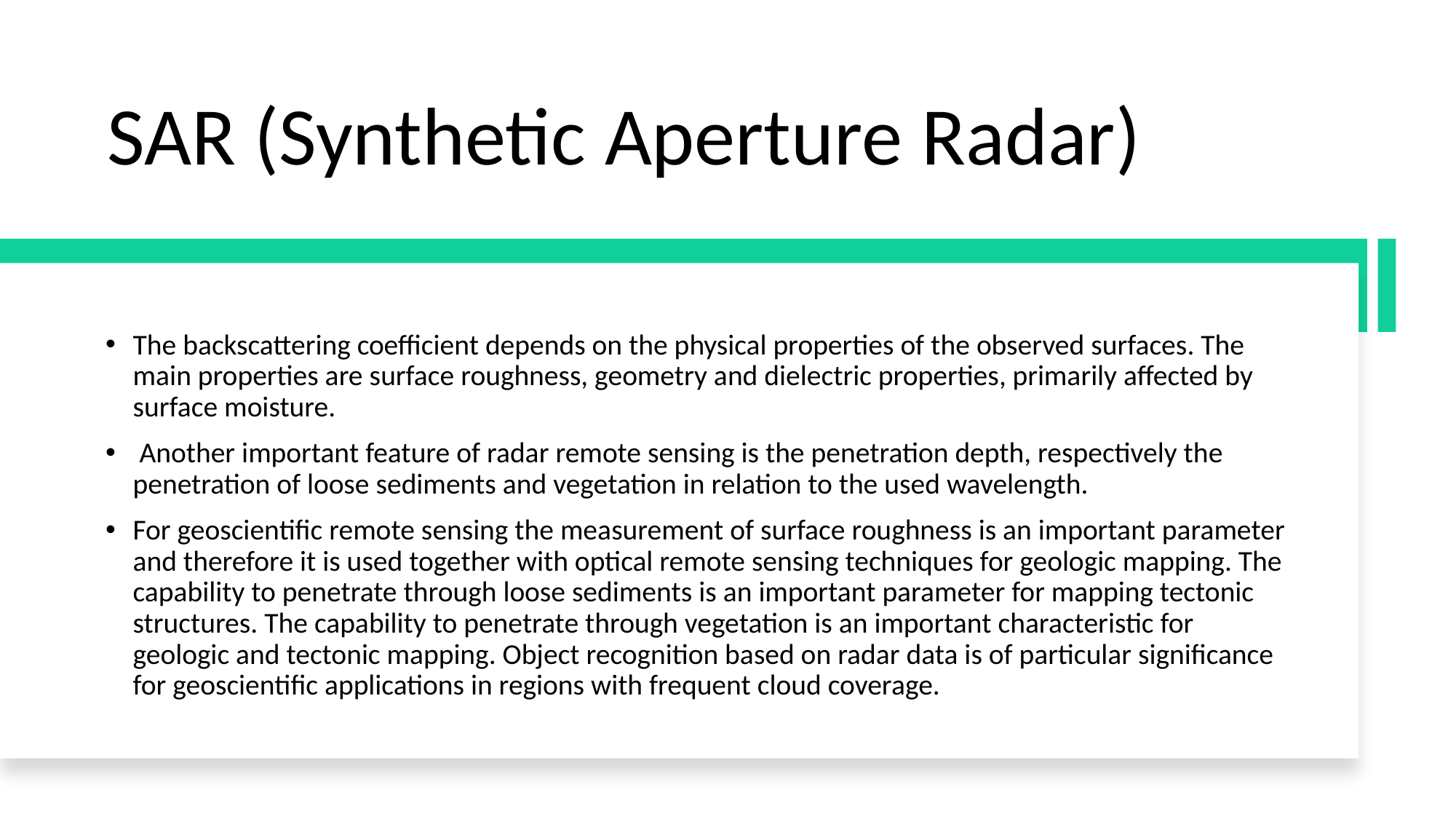

# SAR (Synthetic Aperture Radar)

The backscattering coefficient depends on the physical properties of the observed surfaces. The main properties are surface roughness, geometry and dielectric properties, primarily affected by surface moisture.
 Another important feature of radar remote sensing is the penetration depth, respectively the penetration of loose sediments and vegetation in relation to the used wavelength.
For geoscientific remote sensing the measurement of surface roughness is an important parameter and therefore it is used together with optical remote sensing techniques for geologic mapping. The capability to penetrate through loose sediments is an important parameter for mapping tectonic structures. The capability to penetrate through vegetation is an important characteristic for geologic and tectonic mapping. Object recognition based on radar data is of particular significance for geoscientific applications in regions with frequent cloud coverage.